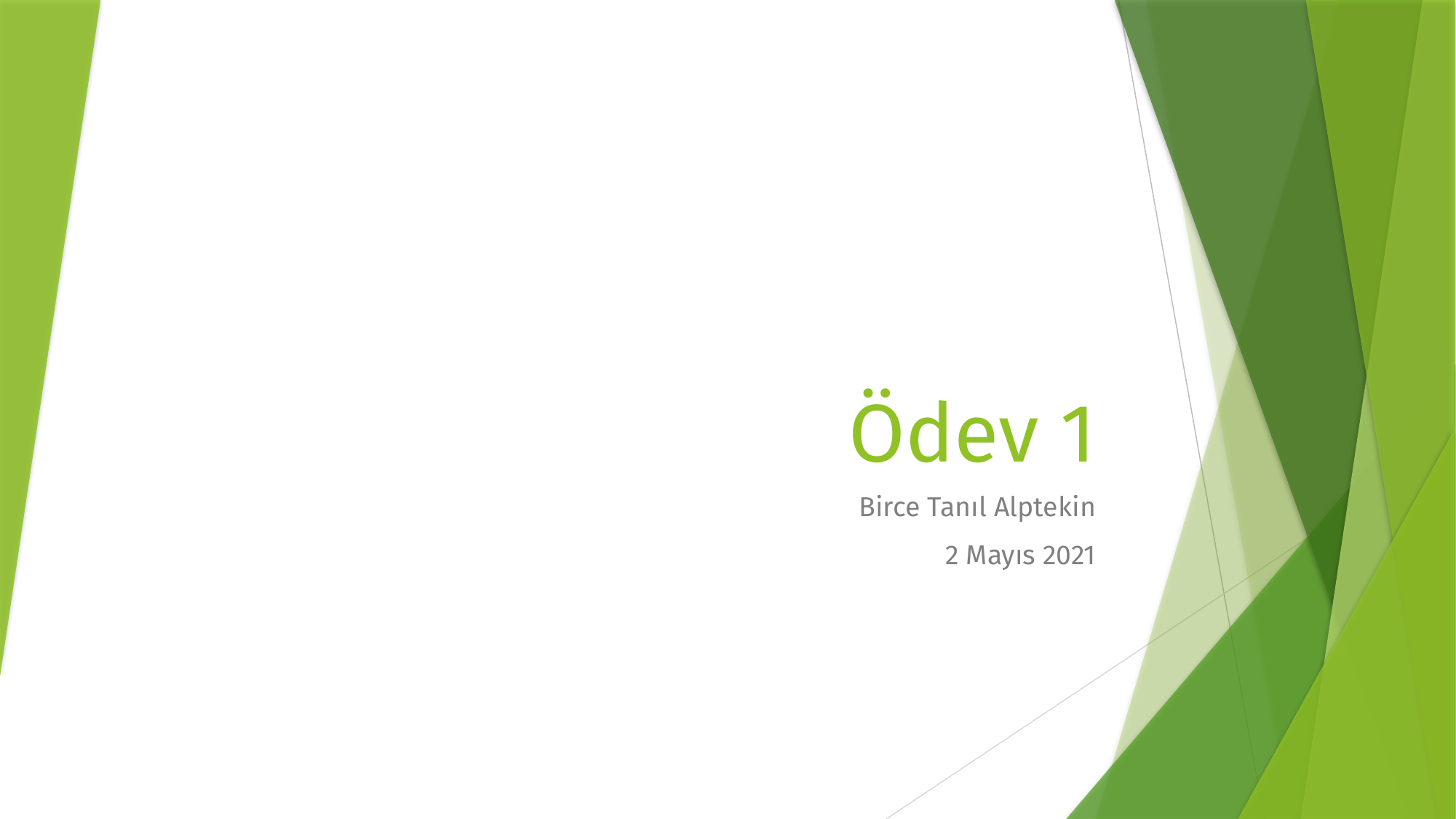

# Ödev 1
Birce Tanıl Alptekin
2 Mayıs 2021